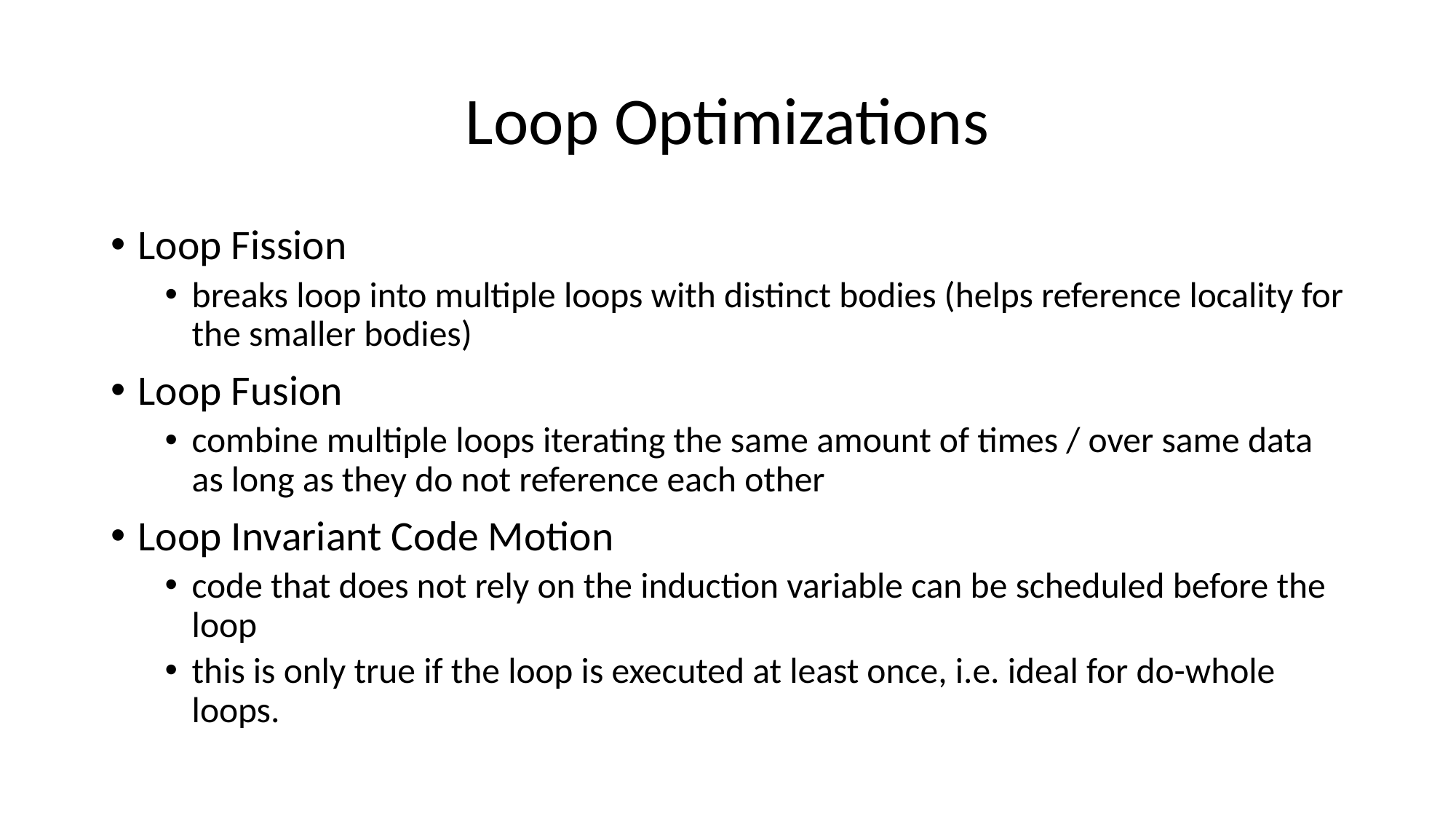

# Loop Optimizations
Loop Fission
breaks loop into multiple loops with distinct bodies (helps reference locality for the smaller bodies)
Loop Fusion
combine multiple loops iterating the same amount of times / over same data as long as they do not reference each other
Loop Invariant Code Motion
code that does not rely on the induction variable can be scheduled before the loop
this is only true if the loop is executed at least once, i.e. ideal for do-whole loops.